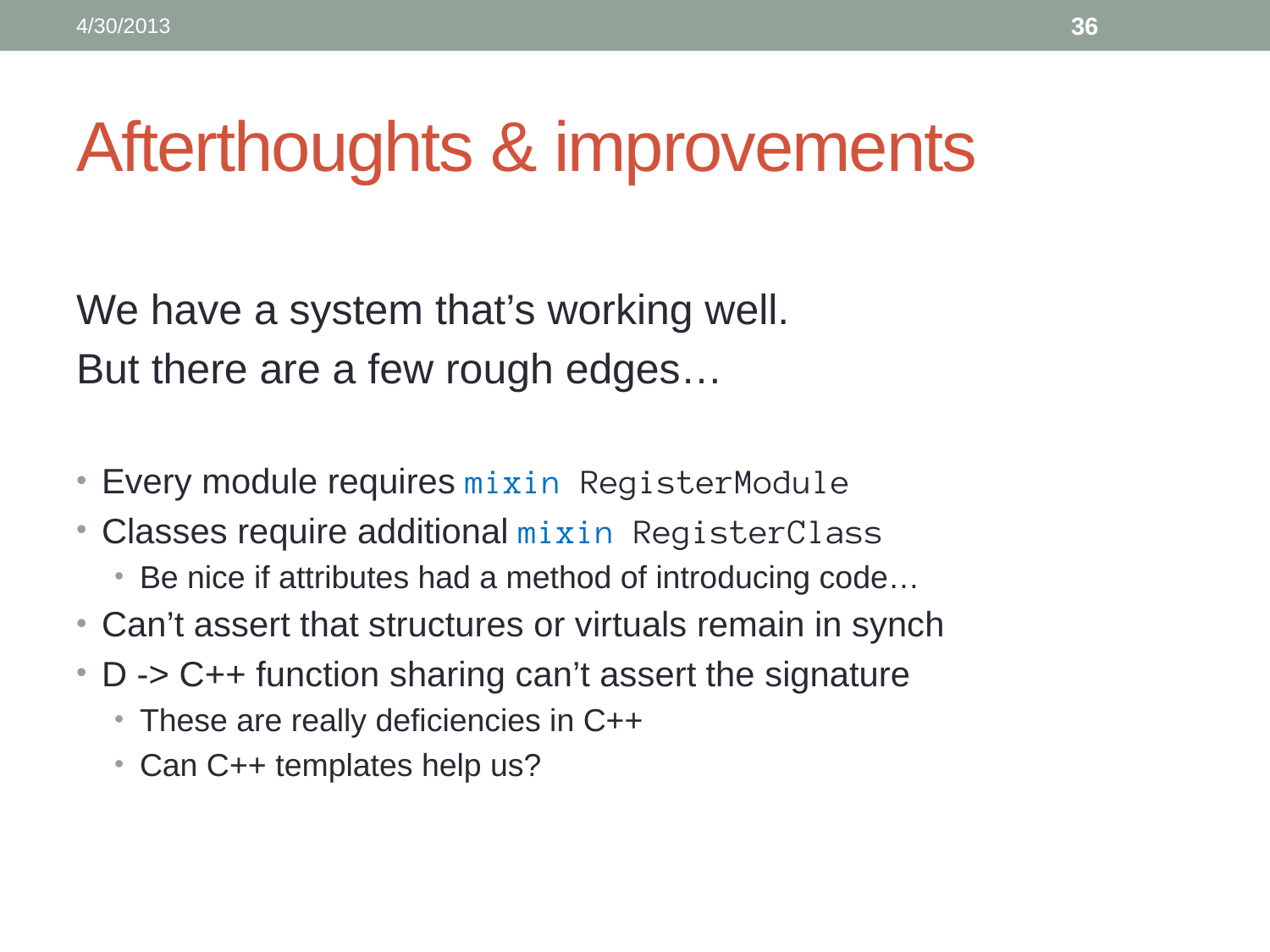

4/30/2013

36
# Afterthoughts & improvements
We have a system that’s working well.
But there are a few rough edges…

Every module requires mixin RegisterModule
Classes require additional mixin RegisterClass
Be nice if attributes had a method of introducing code…
Can’t assert that structures or virtuals remain in synch
D -> C++ function sharing can’t assert the signature
These are really deficiencies in C++
Can C++ templates help us?